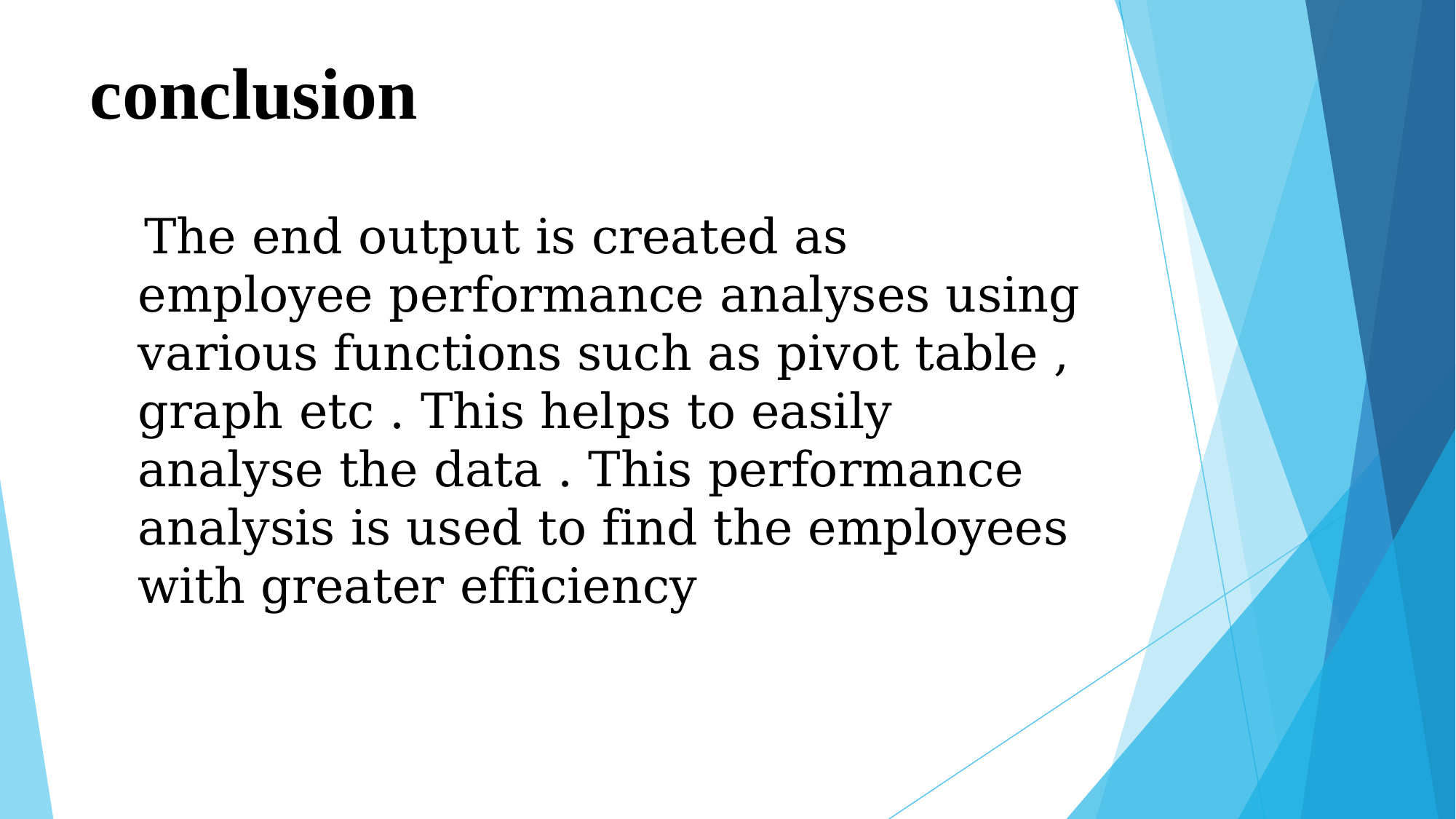

# conclusion
 The end output is created as employee performance analyses using various functions such as pivot table , graph etc . This helps to easily analyse the data . This performance analysis is used to find the employees with greater efficiency